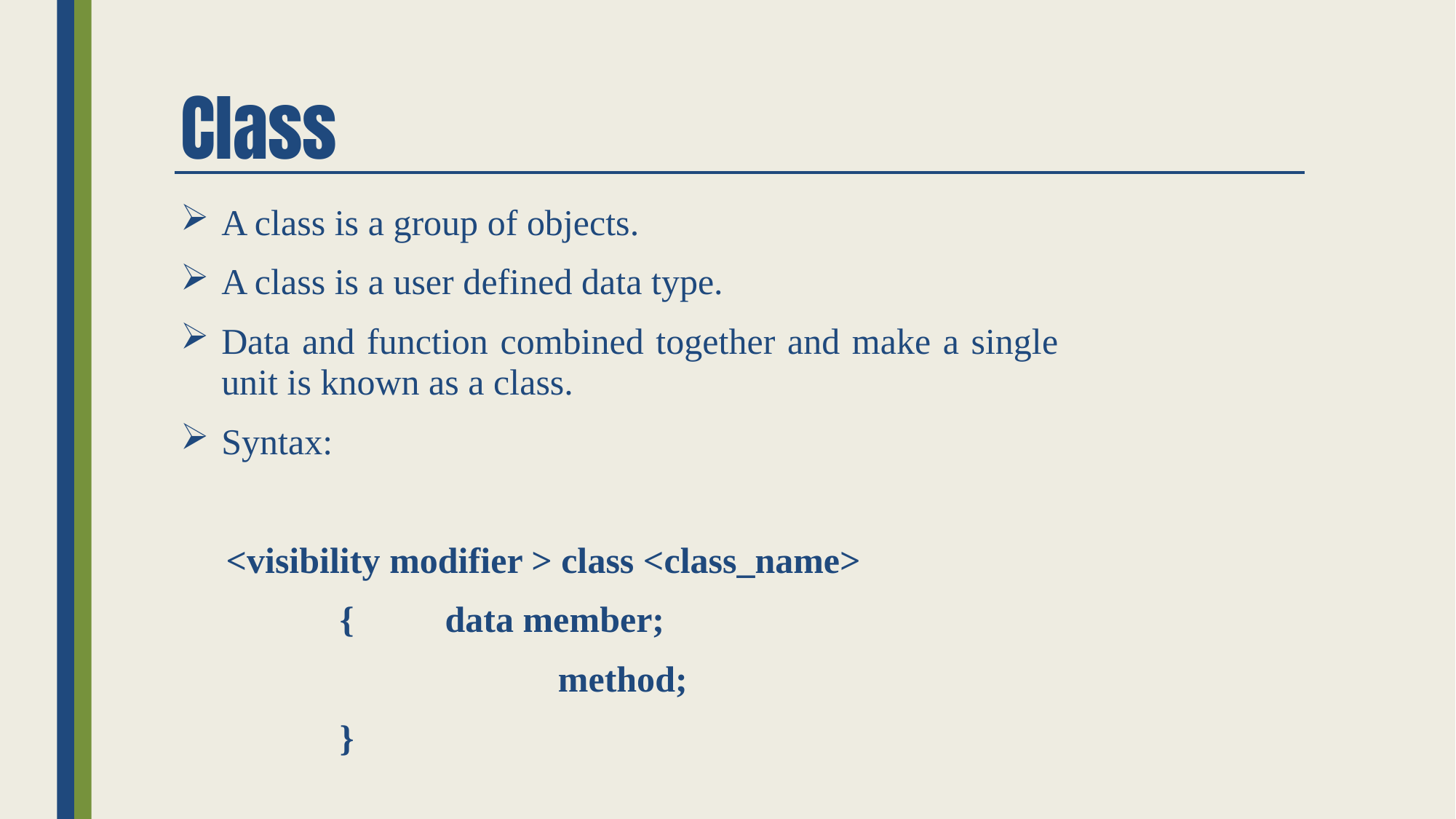

# Class
A class is a group of objects.
A class is a user defined data type.
Data and function combined together and make a single unit is known as a class.
Syntax:

     <visibility modifier > class <class_name>
    		 {          data member;
         	            	 method;
    		 }